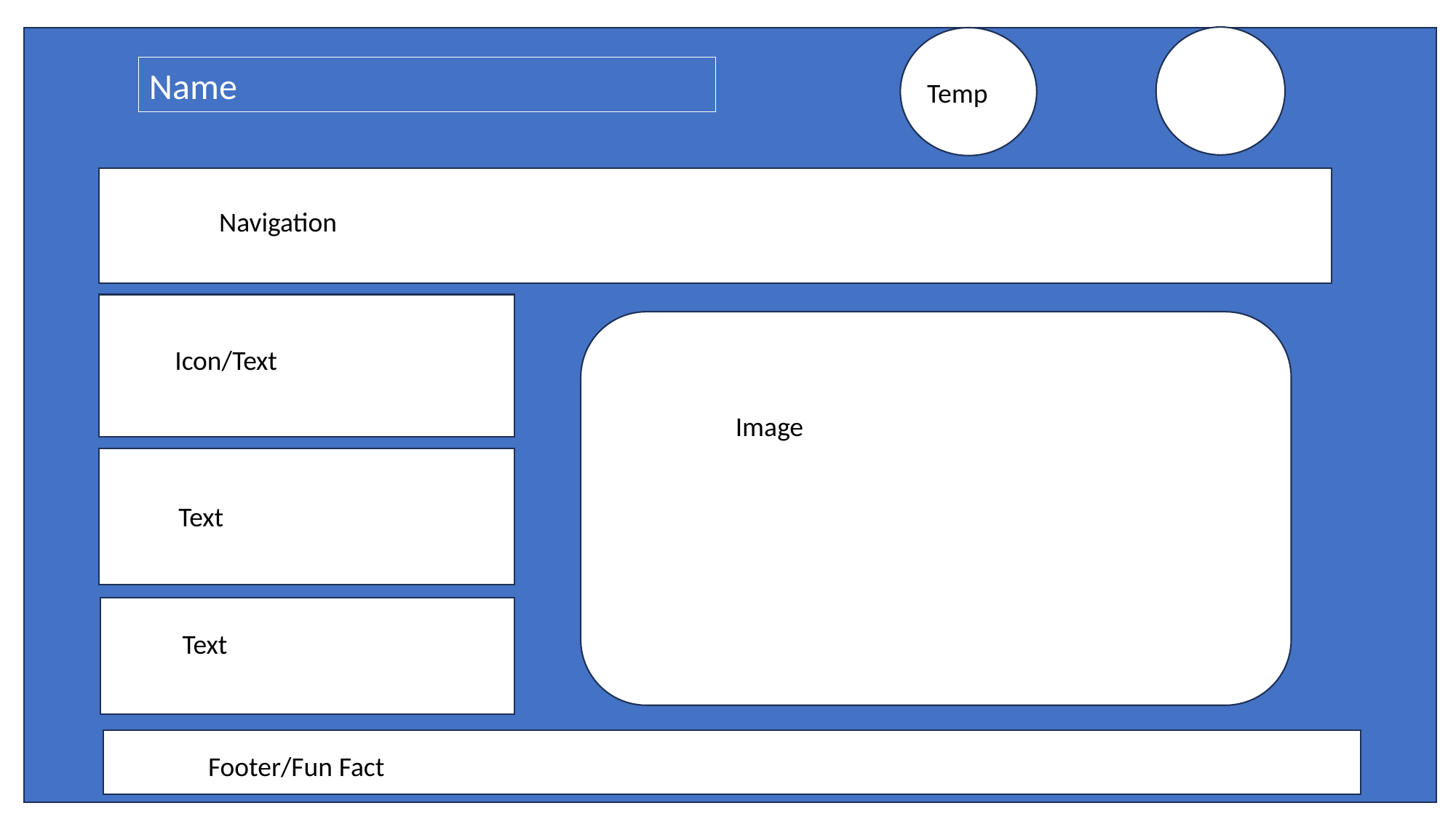

Name
Temp

Navigation

Icon/Text
Image

Text

Text

Footer/Fun Fact